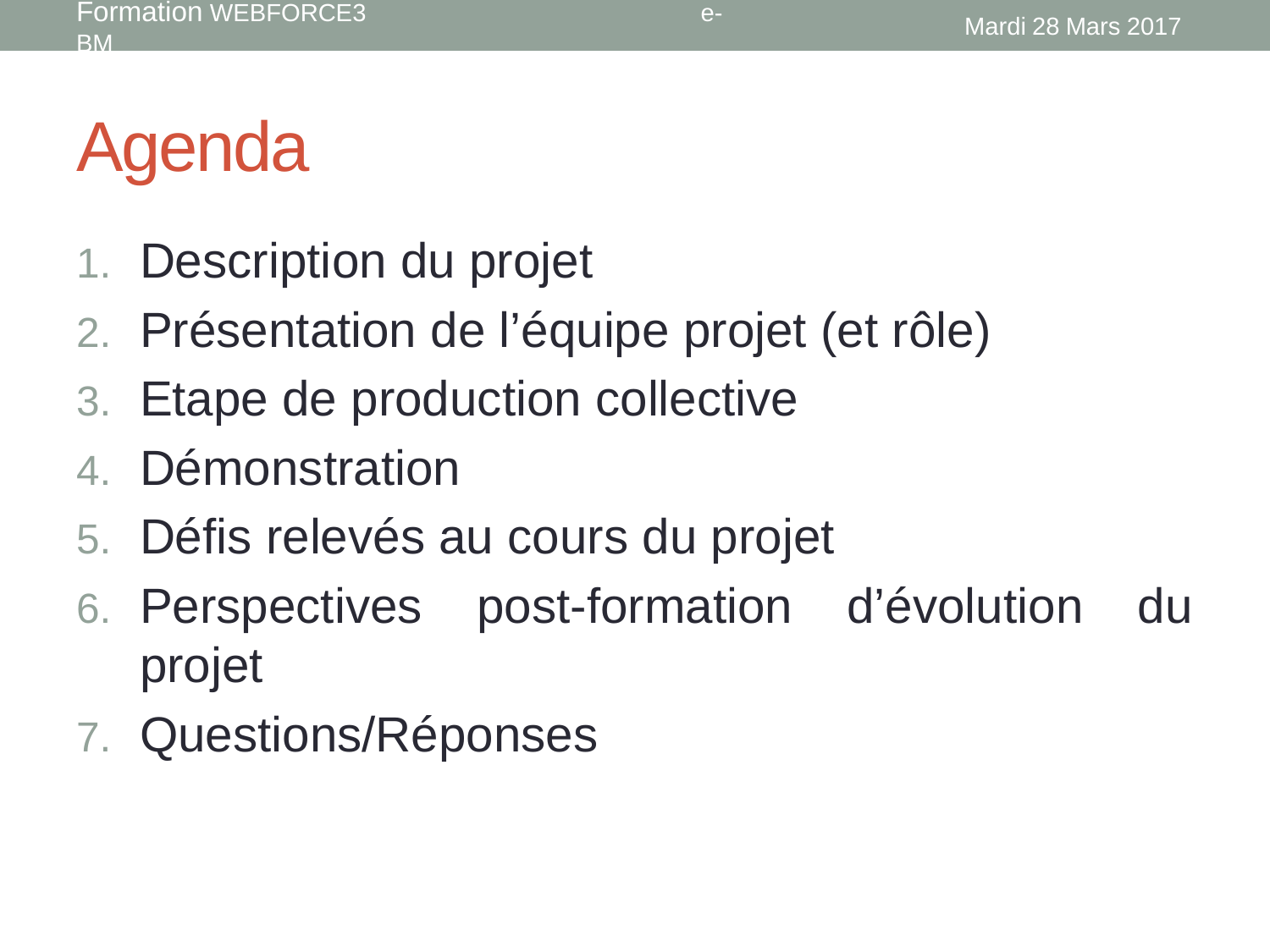

Formation WEBFORCE3                                                e-BM
Mardi 28 Mars 2017
# Agenda
Description du projet
Présentation de l’équipe projet (et rôle)
Etape de production collective
Démonstration
Défis relevés au cours du projet
Perspectives post-formation d’évolution du projet
Questions/Réponses